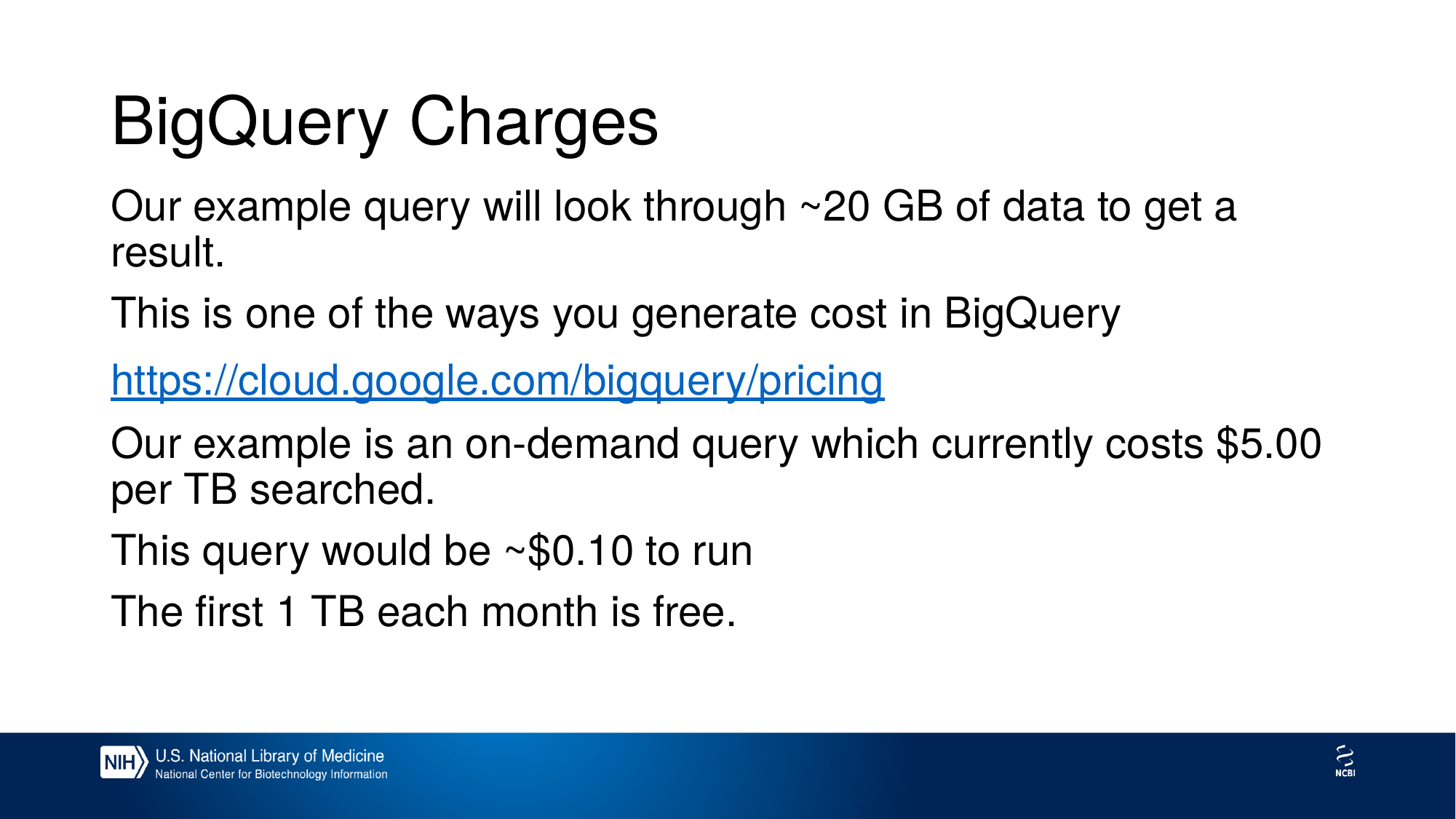

# BigQuery Charges
Our example query will look through ~20 GB of data to get a result.
This is one of the ways you generate cost in BigQuery
https://cloud.google.com/bigquery/pricing
Our example is an on-demand query which currently costs $5.00 per TB searched.
This query would be ~$0.10 to run
The first 1 TB each month is free.